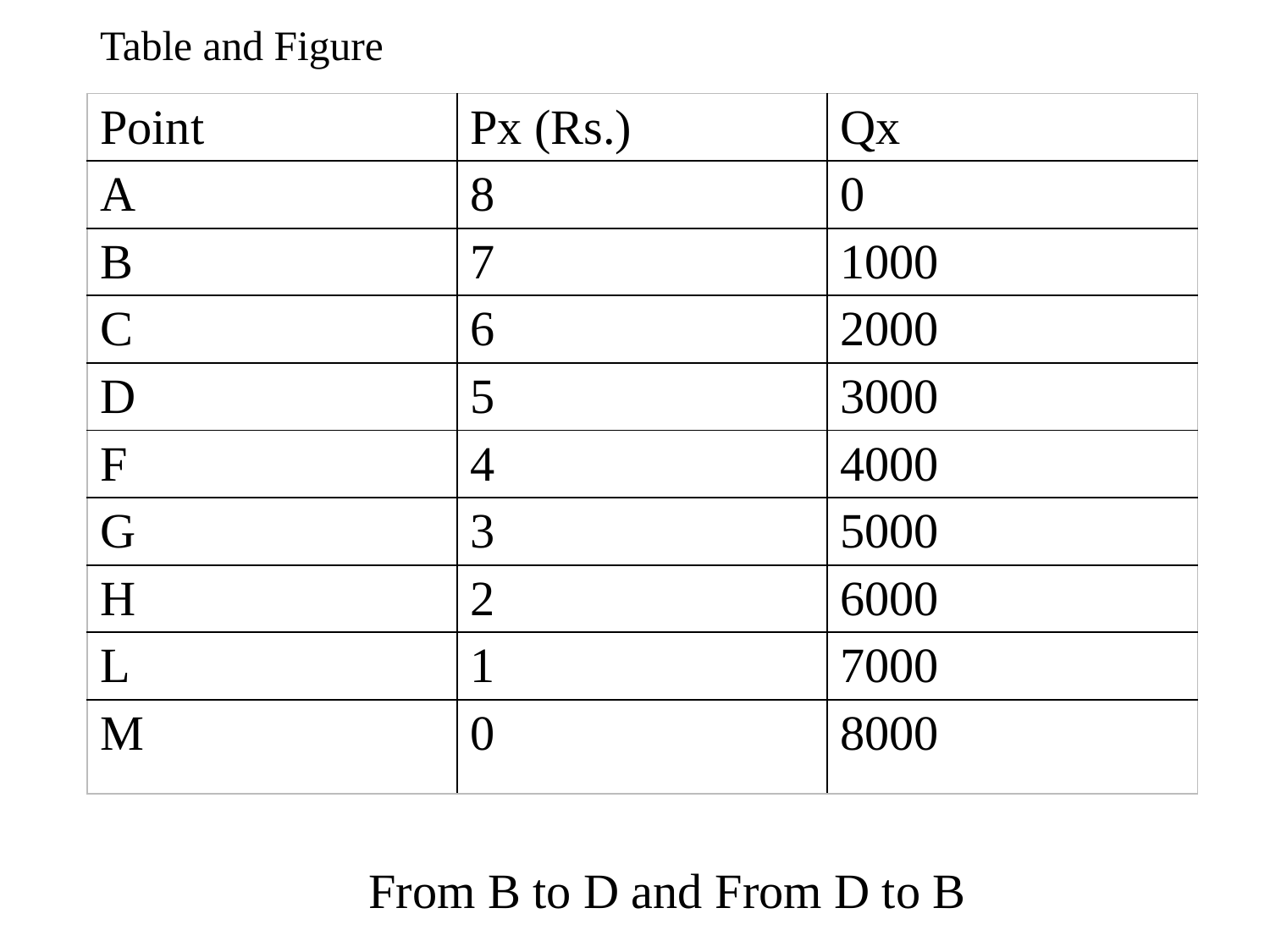

# Table and Figure
| Point | Px (Rs.) | Qx |
| --- | --- | --- |
| A | 8 | 0 |
| B | 7 | 1000 |
| C | 6 | 2000 |
| D | 5 | 3000 |
| F | 4 | 4000 |
| G | 3 | 5000 |
| H | 2 | 6000 |
| L | 1 | 7000 |
| M | 0 | 8000 |
From B to D and From D to B